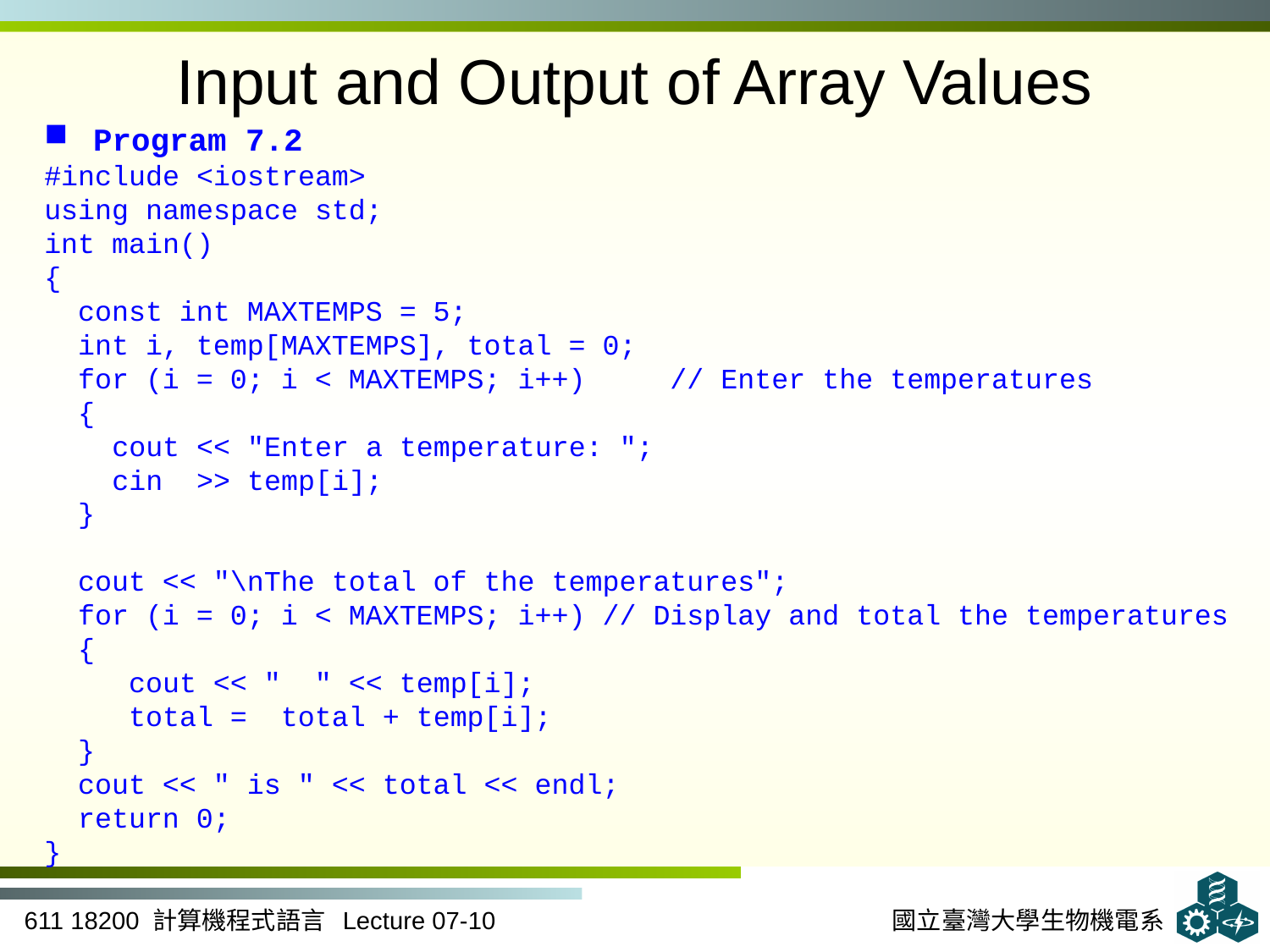

# Input and Output of Array Values
 Program 7.2
#include <iostream>
using namespace std;
int main()
{
  const int MAXTEMPS = 5;
  int i, temp[MAXTEMPS], total = 0;
  for (i = 0; i < MAXTEMPS; i++)     // Enter the temperatures
  {
    cout << "Enter a temperature: ";
    cin  >> temp[i];
  }

  cout << "\nThe total of the temperatures";
  for (i = 0; i < MAXTEMPS; i++) // Display and total the temperatures
  {
     cout << "  " << temp[i];
     total =  total + temp[i];
  }
  cout << " is " << total << endl;
  return 0;
}